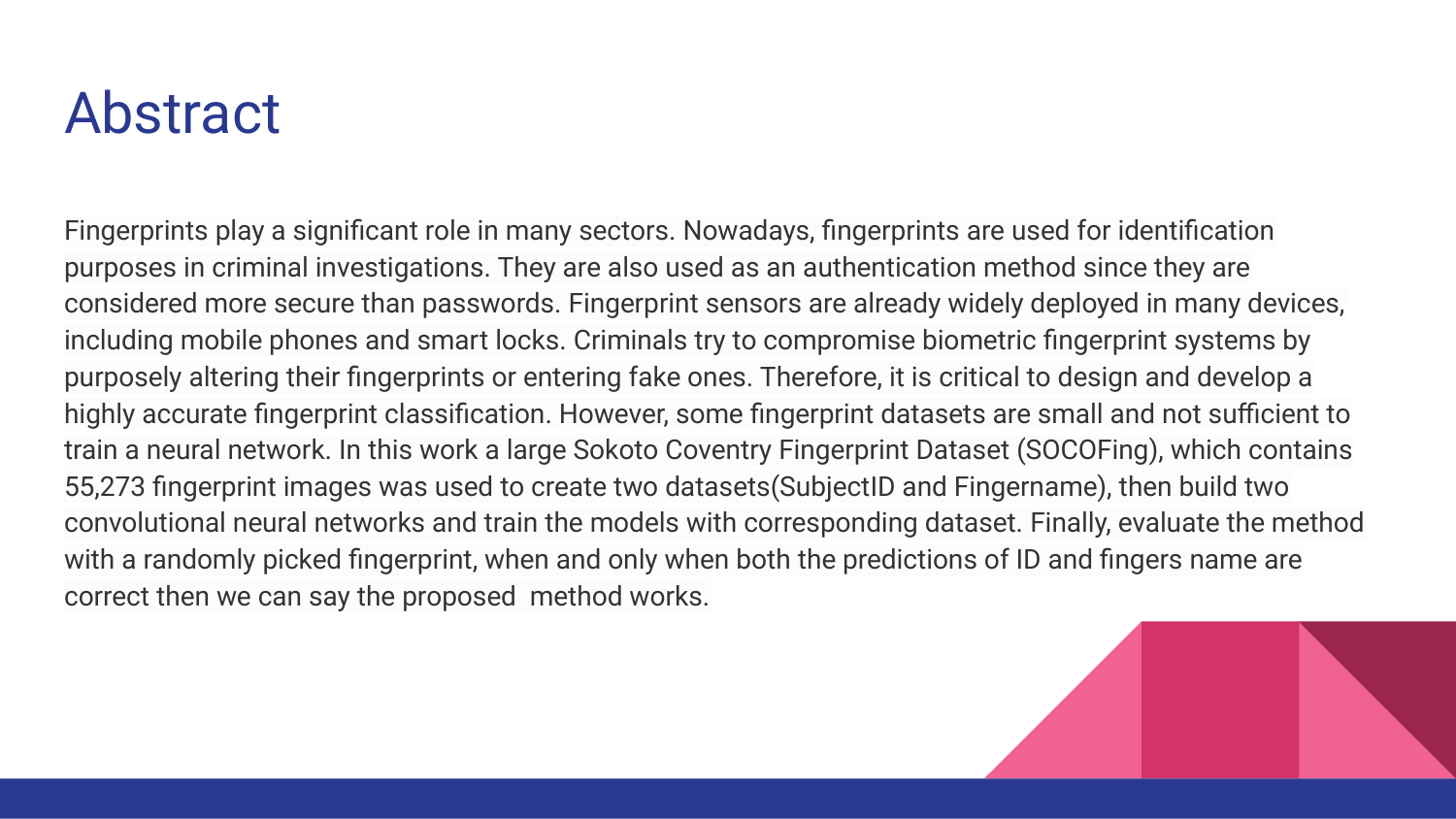

# Abstract
Fingerprints play a significant role in many sectors. Nowadays, fingerprints are used for identification purposes in criminal investigations. They are also used as an authentication method since they are considered more secure than passwords. Fingerprint sensors are already widely deployed in many devices, including mobile phones and smart locks. Criminals try to compromise biometric fingerprint systems by purposely altering their fingerprints or entering fake ones. Therefore, it is critical to design and develop a highly accurate fingerprint classification. However, some fingerprint datasets are small and not sufficient to train a neural network. In this work a large Sokoto Coventry Fingerprint Dataset (SOCOFing), which contains 55,273 fingerprint images was used to create two datasets(SubjectID and Fingername), then build two convolutional neural networks and train the models with corresponding dataset. Finally, evaluate the method with a randomly picked fingerprint, when and only when both the predictions of ID and fingers name are correct then we can say the proposed  method works.